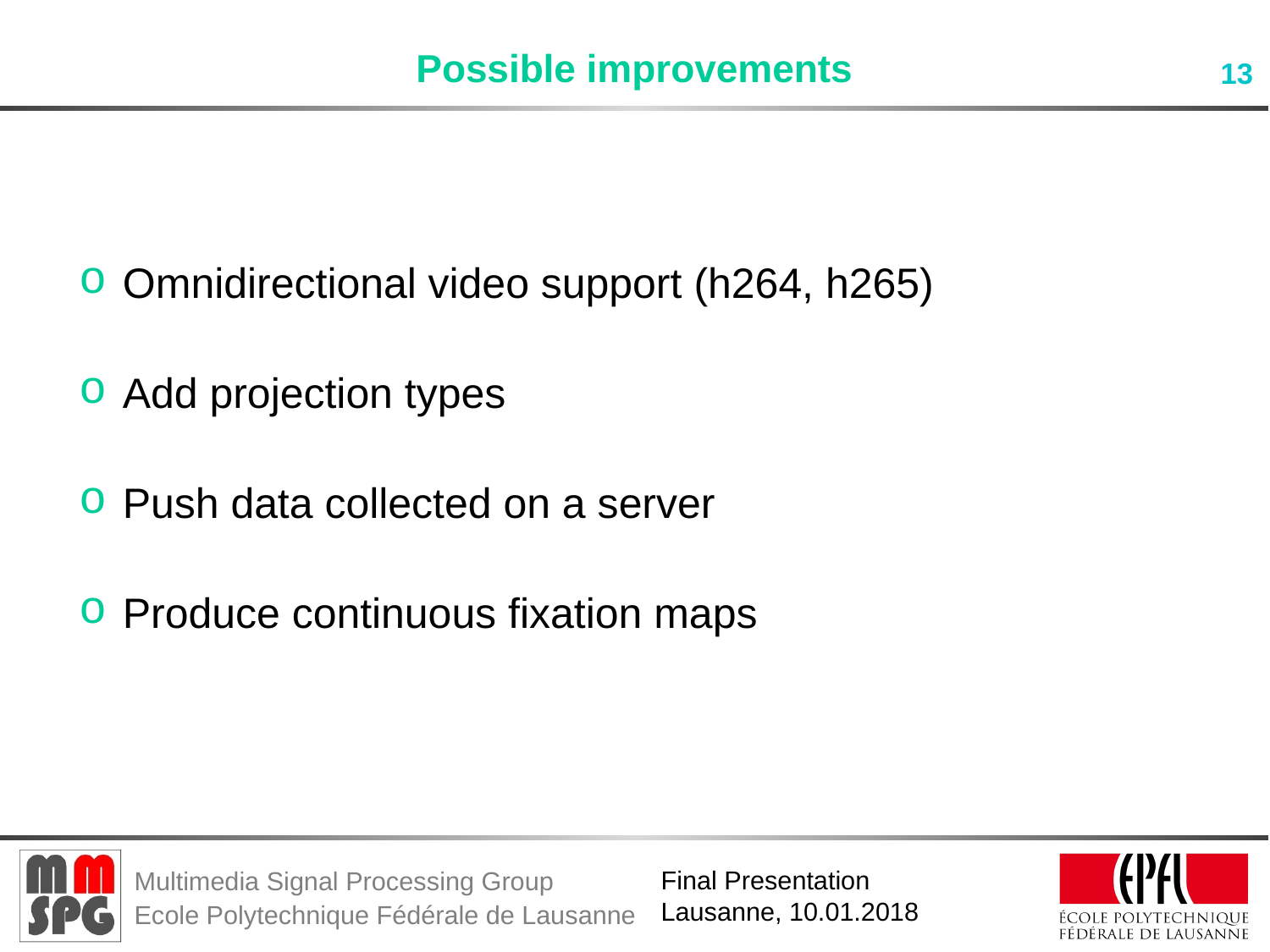

# Possible improvements
Omnidirectional video support (h264, h265)
Add projection types
Push data collected on a server
Produce continuous fixation maps